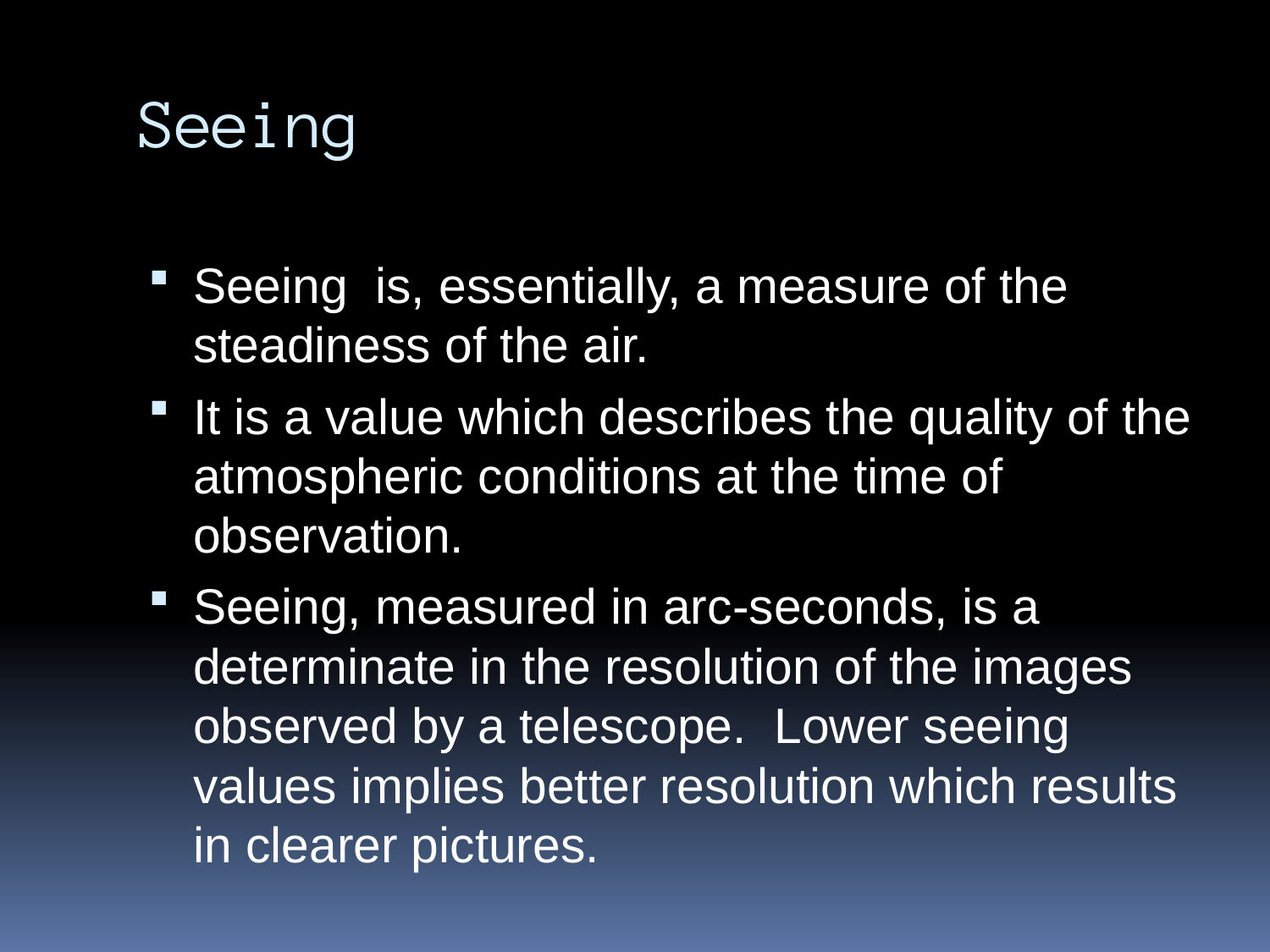

# Seeing
Seeing  is, essentially, a measure of the steadiness of the air.
It is a value which describes the quality of the atmospheric conditions at the time of observation.
Seeing, measured in arc-seconds, is a determinate in the resolution of the images observed by a telescope.  Lower seeing values implies better resolution which results in clearer pictures.